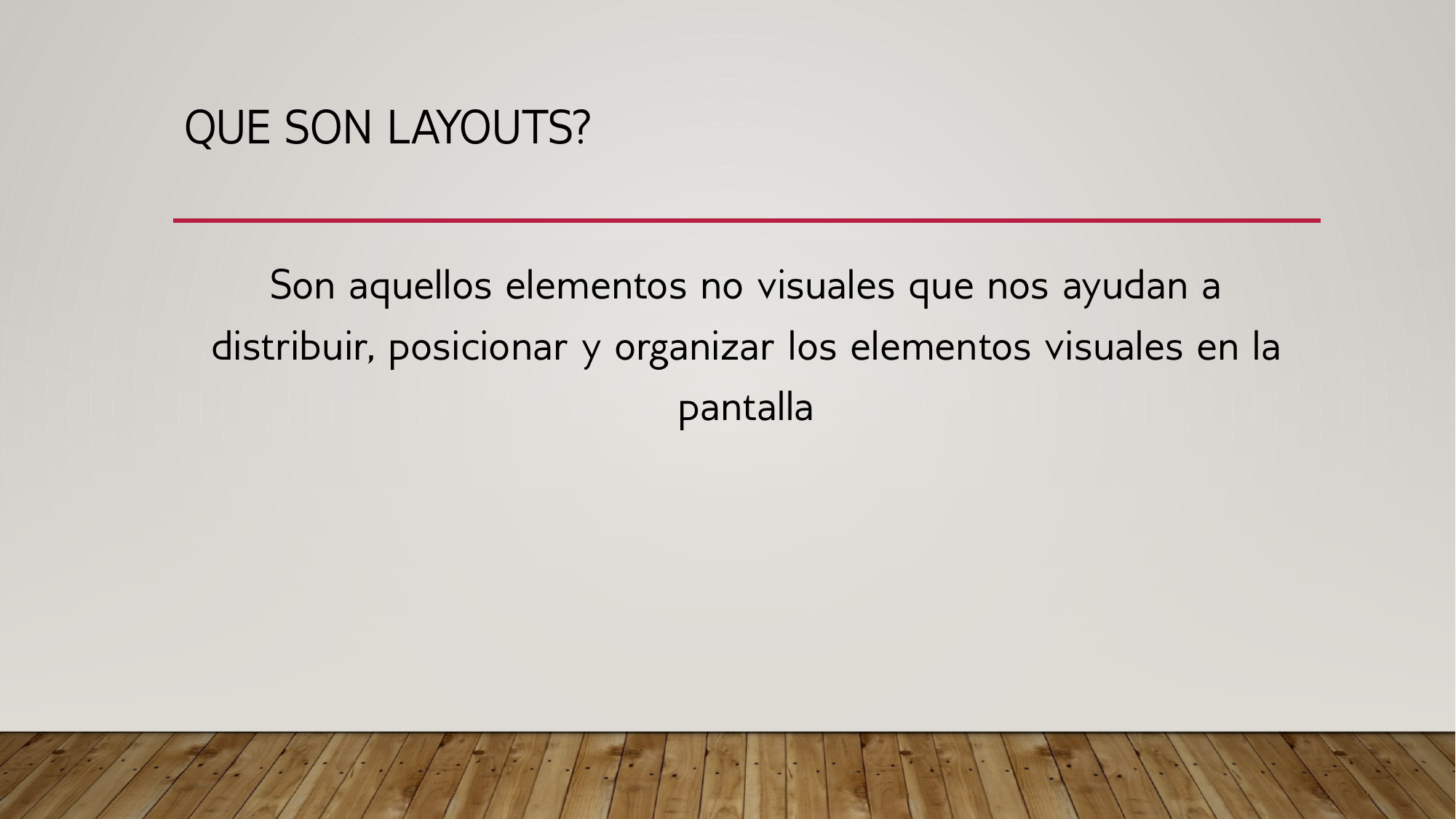

# Que son layouts?
Son aquellos elementos no visuales que nos ayudan a distribuir, posicionar y organizar los elementos visuales en la pantalla